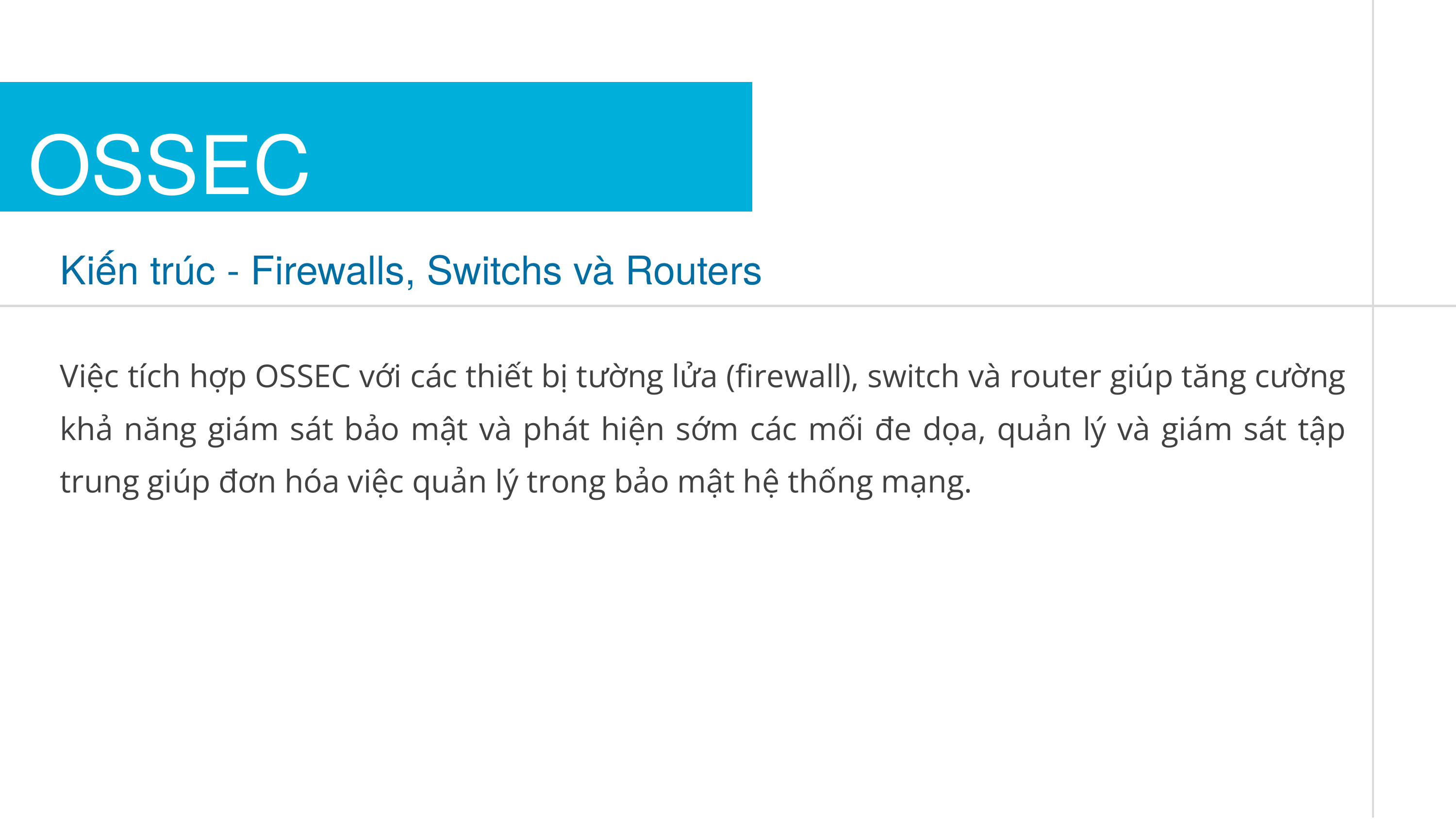

OSSEC
Kiến trúc - Firewalls, Switchs và Routers
Việc tích hợp OSSEC với các thiết bị tường lửa (firewall), switch và router giúp tăng cường khả năng giám sát bảo mật và phát hiện sớm các mối đe dọa, quản lý và giám sát tập trung giúp đơn hóa việc quản lý trong bảo mật hệ thống mạng.